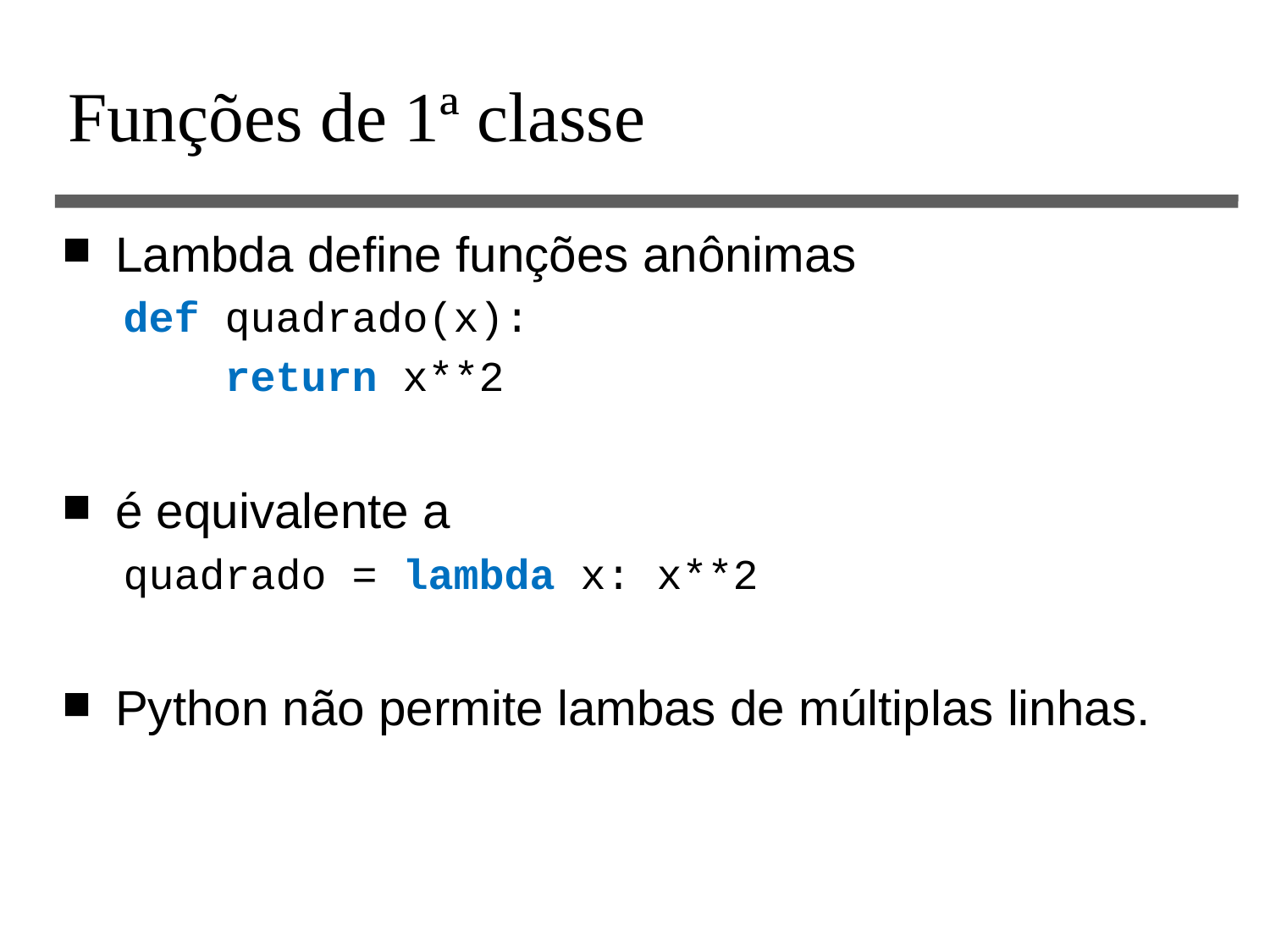

# Funções de 1ª classe
Lambda define funções anônimas
def quadrado(x):
    return x**2

é equivalente a
quadrado = lambda x: x**2

Python não permite lambas de múltiplas linhas.